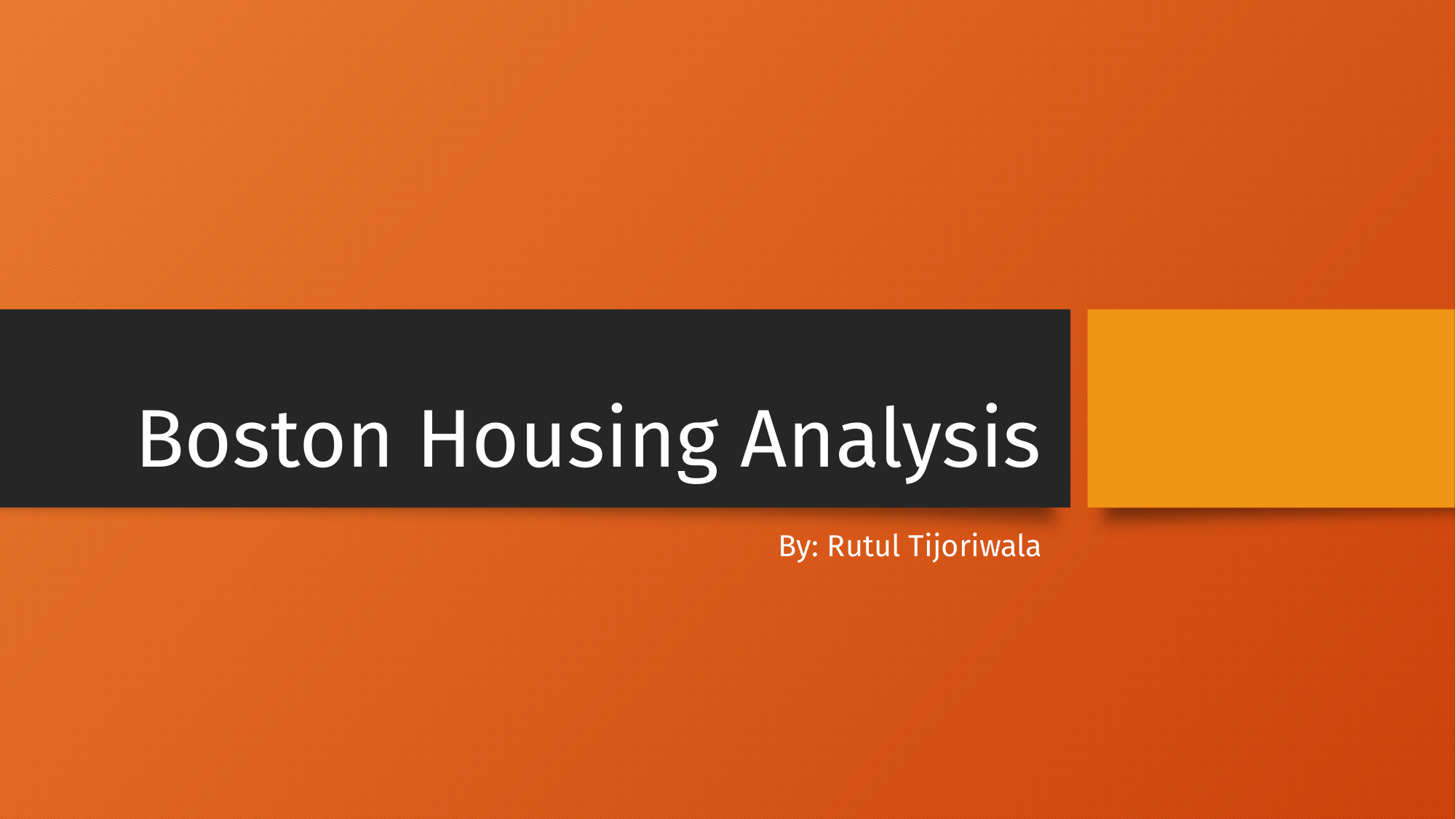

# Boston Housing Analysis
By: Rutul Tijoriwala